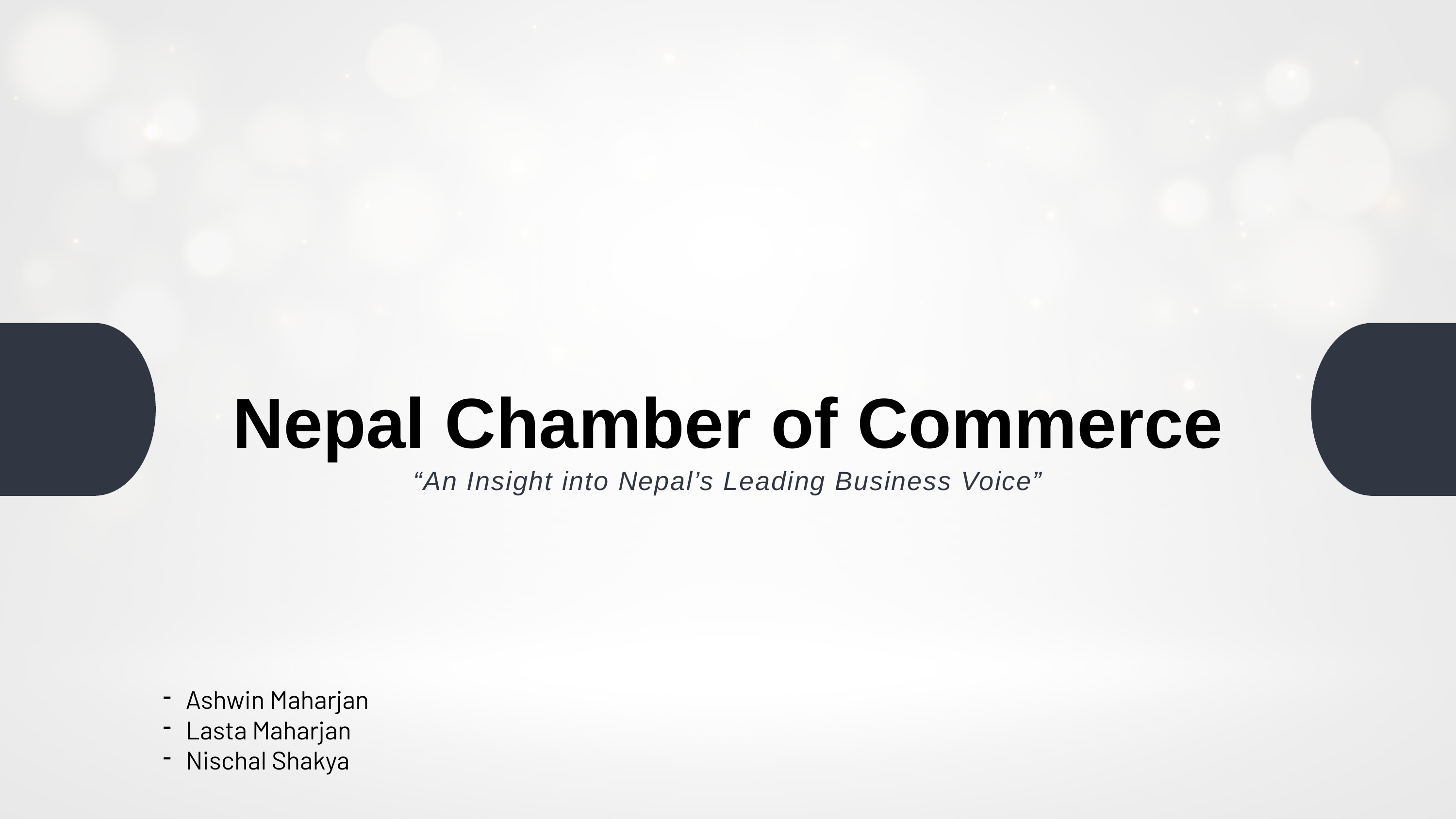

Nepal Chamber of Commerce
“An Insight into Nepal’s Leading Business Voice”
Ashwin Maharjan
Lasta Maharjan
Nischal Shakya